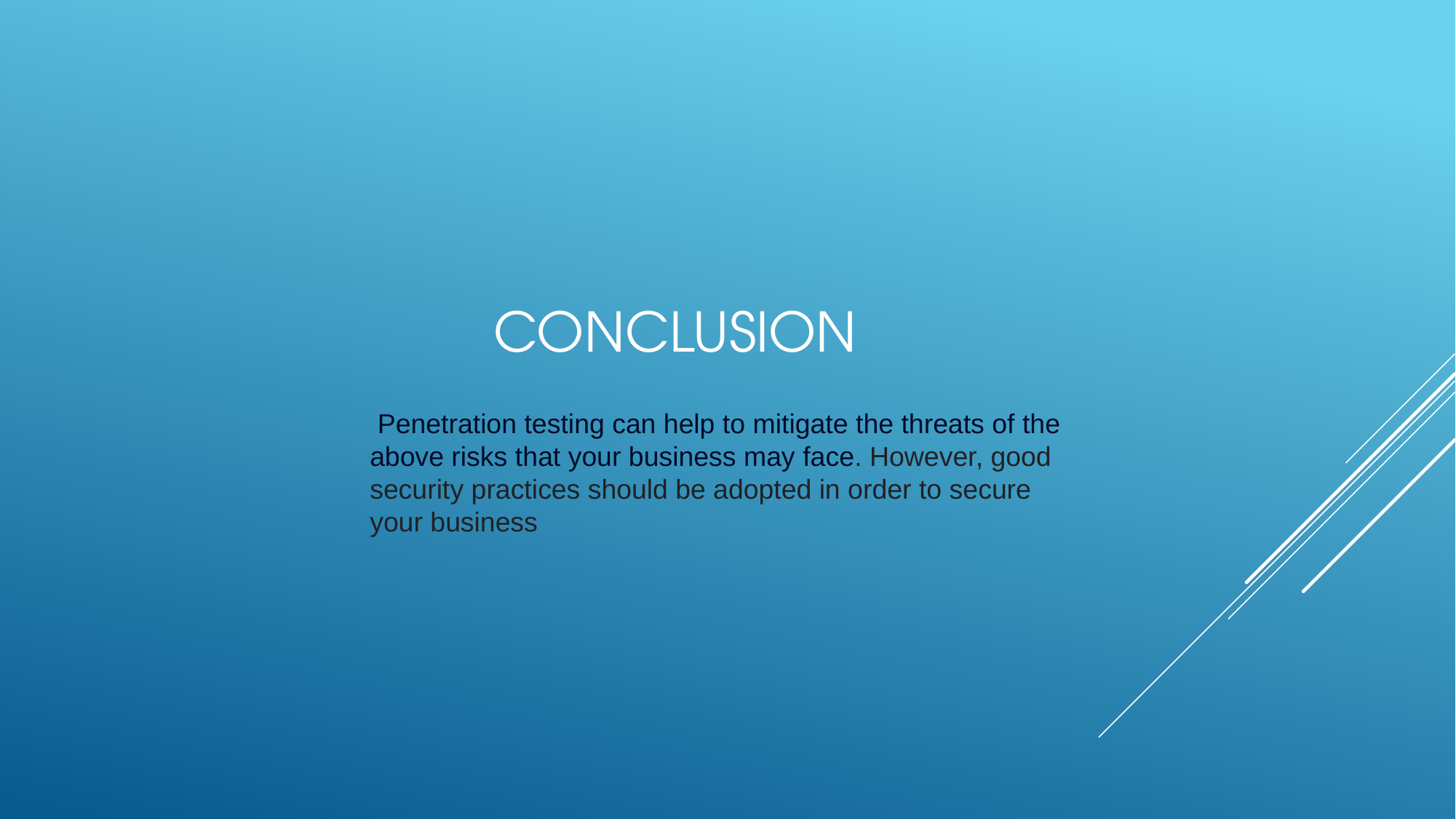

# conclusion
 Penetration testing can help to mitigate the threats of the above risks that your business may face. However, good security practices should be adopted in order to secure your business